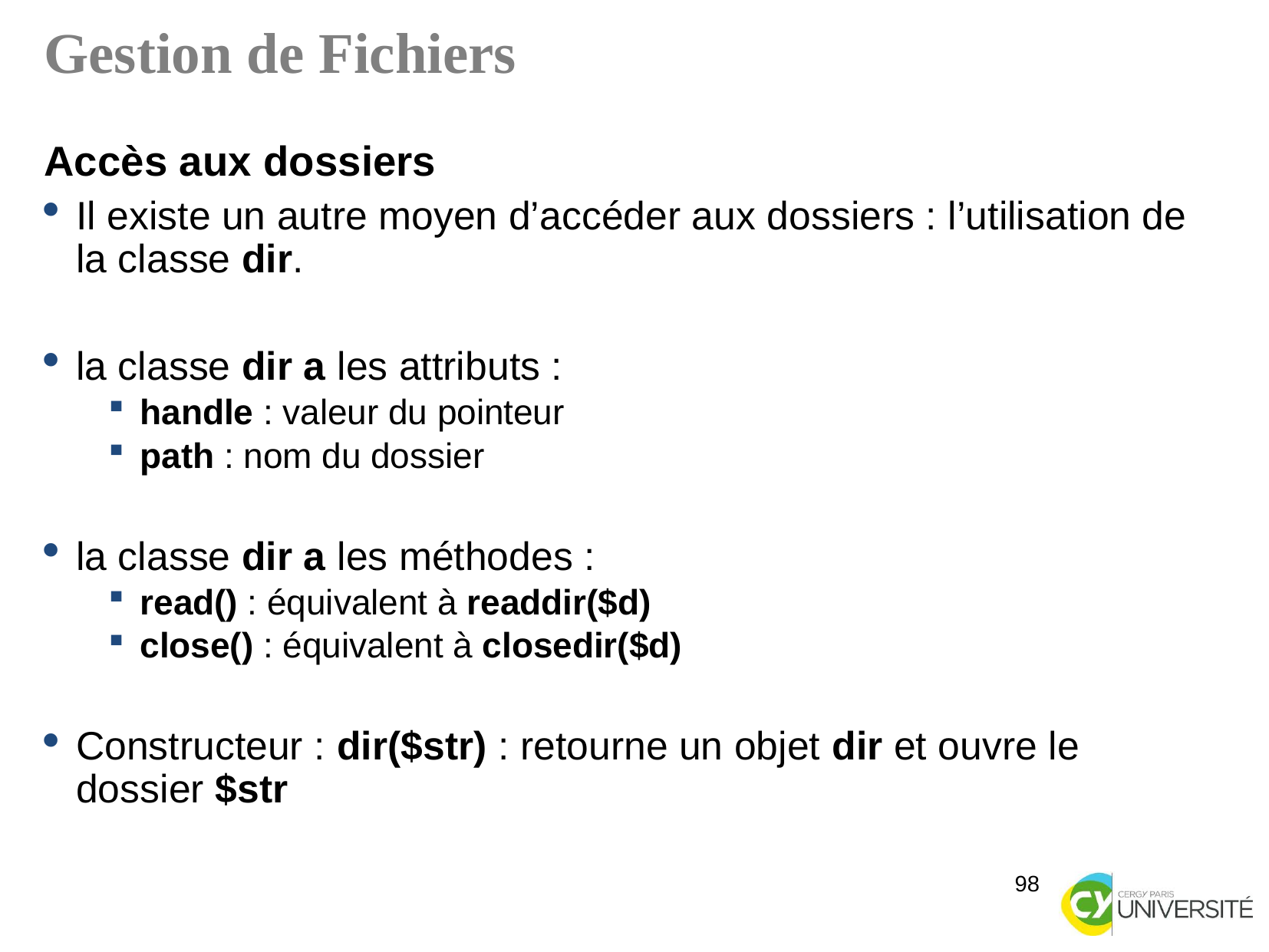

Gestion de Fichiers
Accès aux dossiers
Il existe un autre moyen d’accéder aux dossiers : l’utilisation de la classe dir.

la classe dir a les attributs :
handle : valeur du pointeur
path : nom du dossier

la classe dir a les méthodes :
read() : équivalent à readdir($d)
close() : équivalent à closedir($d)

Constructeur : dir($str) : retourne un objet dir et ouvre le dossier $str